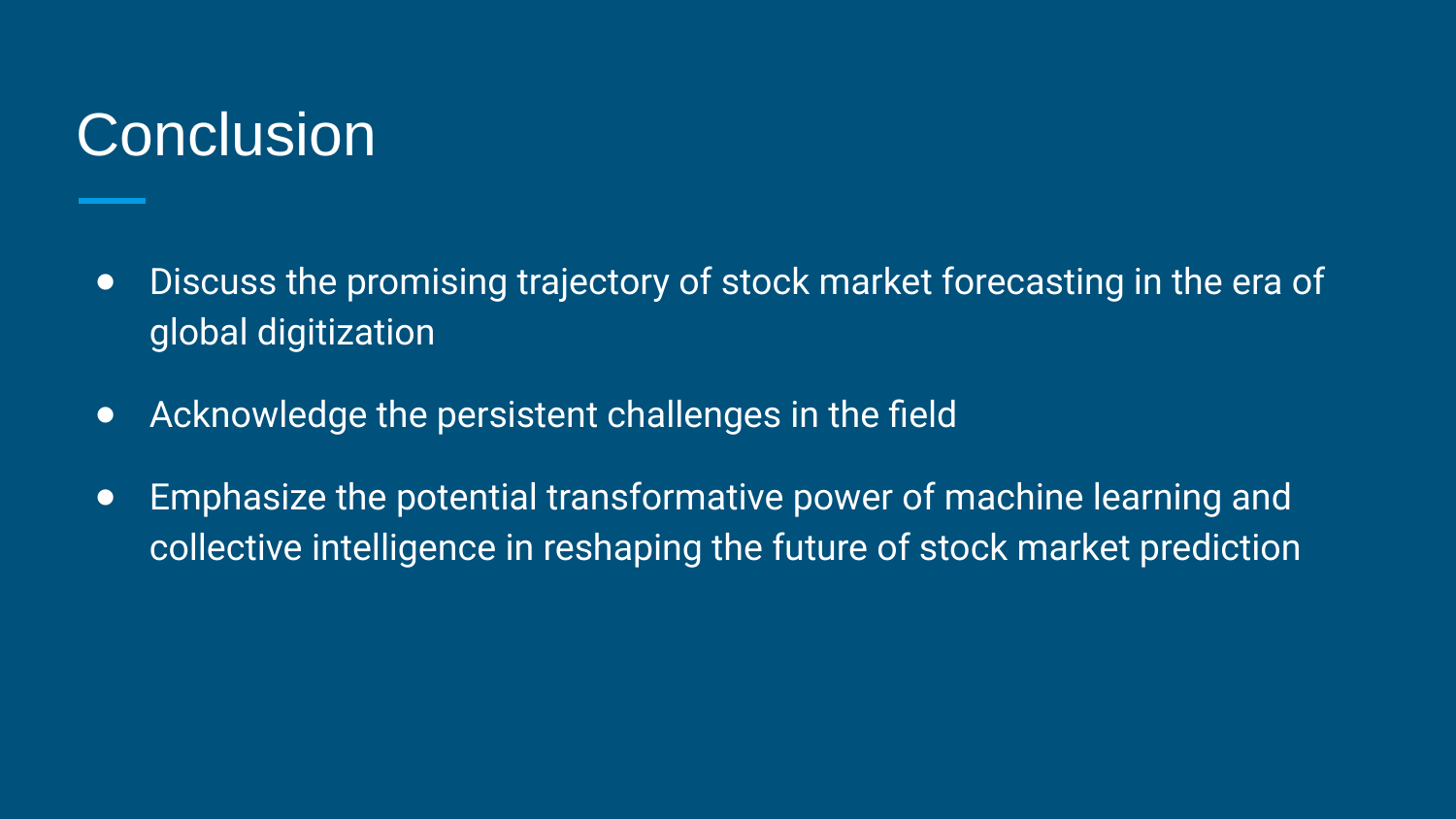

# Conclusion
Discuss the promising trajectory of stock market forecasting in the era of global digitization
Acknowledge the persistent challenges in the field
Emphasize the potential transformative power of machine learning and collective intelligence in reshaping the future of stock market prediction